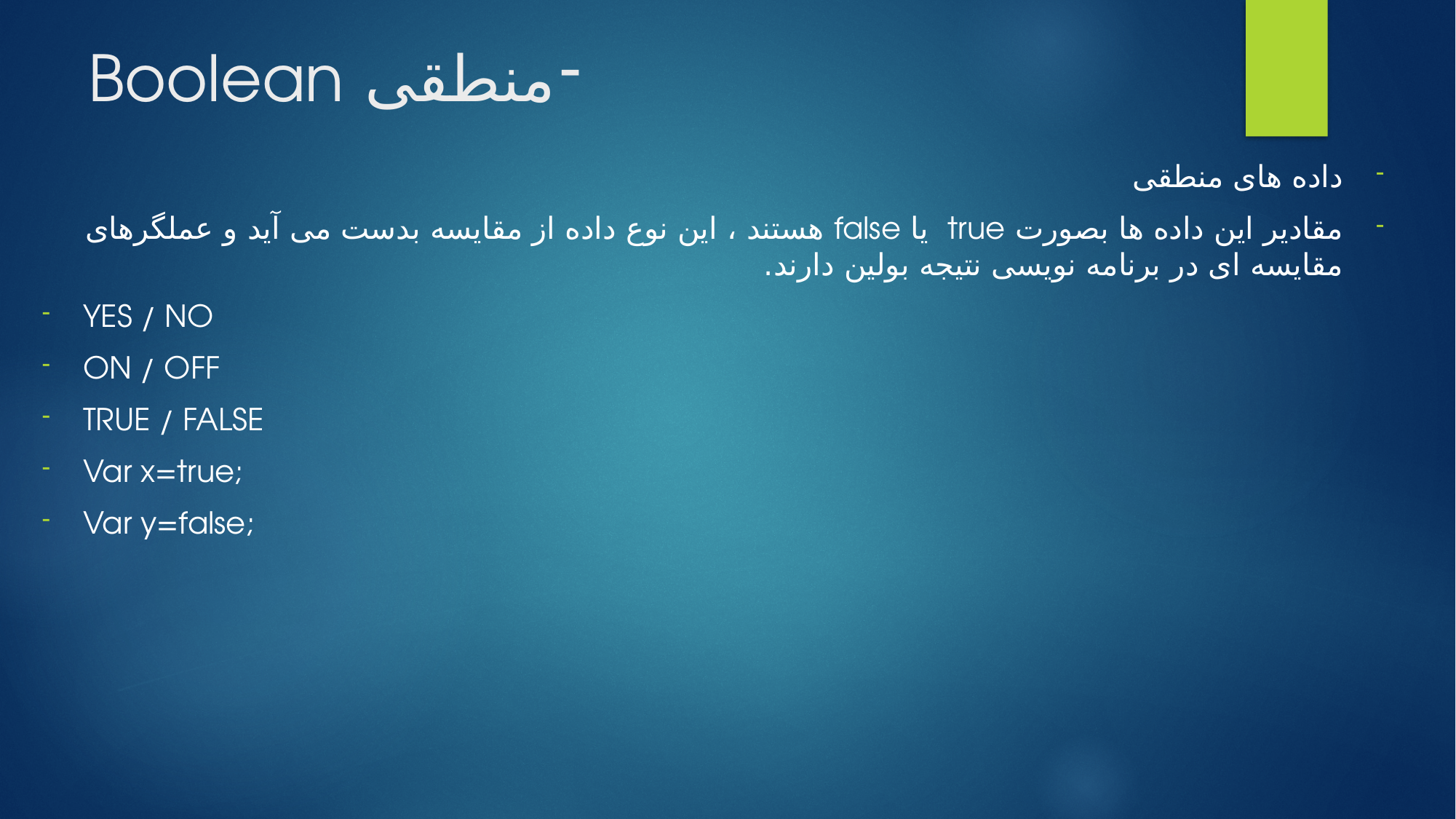

# منطقی Boolean
داده های منطقی
مقادیر این داده ها بصورت true  یا false هستند ، این نوع داده از مقایسه بدست می آید و عملگرهای مقایسه ای در برنامه نویسی نتیجه بولین دارند.
YES / NO
ON / OFF
TRUE / FALSE
Var x=true;
Var y=false;